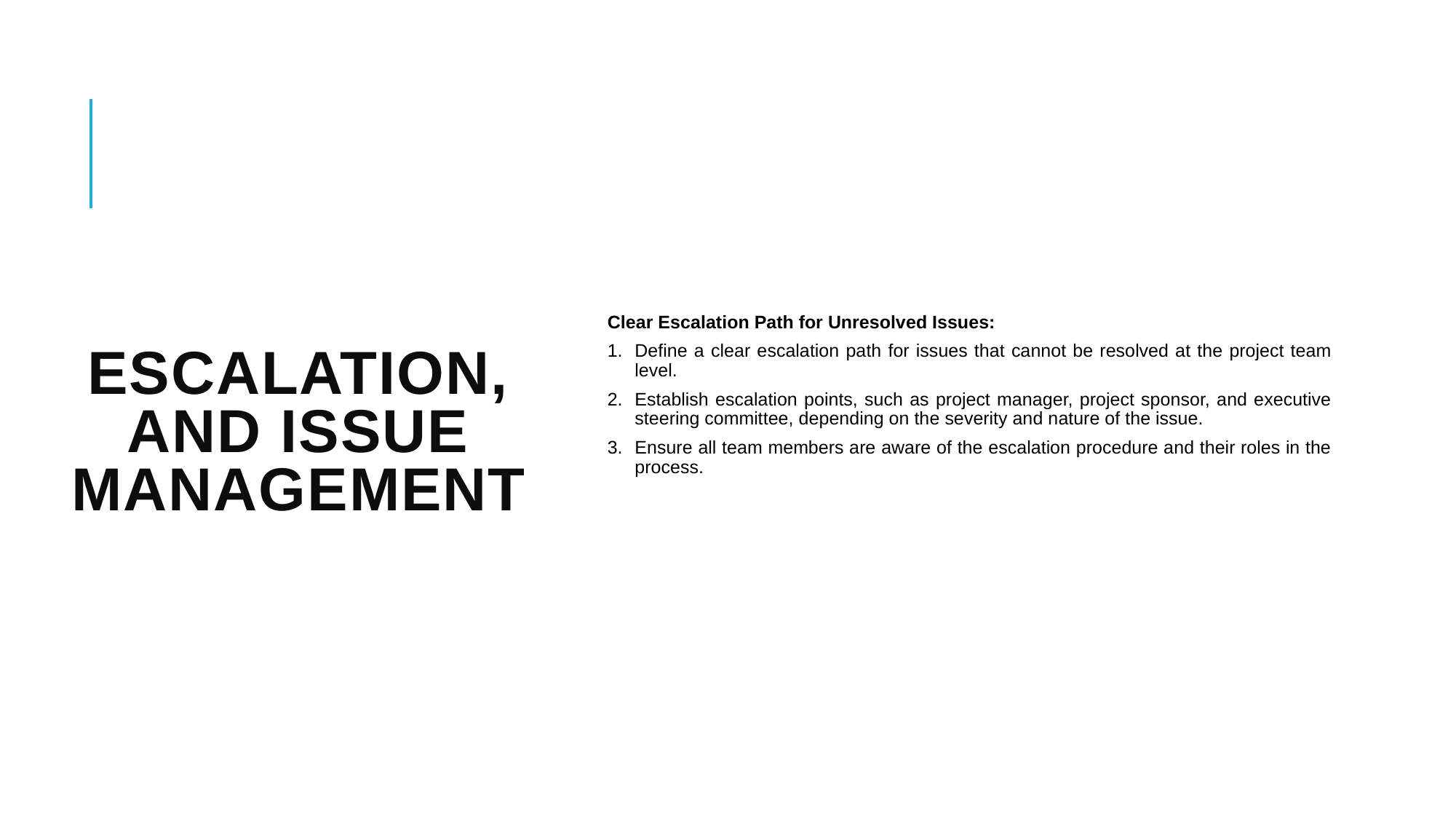

# escalation, and issue management
Clear Escalation Path for Unresolved Issues:
Define a clear escalation path for issues that cannot be resolved at the project team level.
Establish escalation points, such as project manager, project sponsor, and executive steering committee, depending on the severity and nature of the issue.
Ensure all team members are aware of the escalation procedure and their roles in the process.